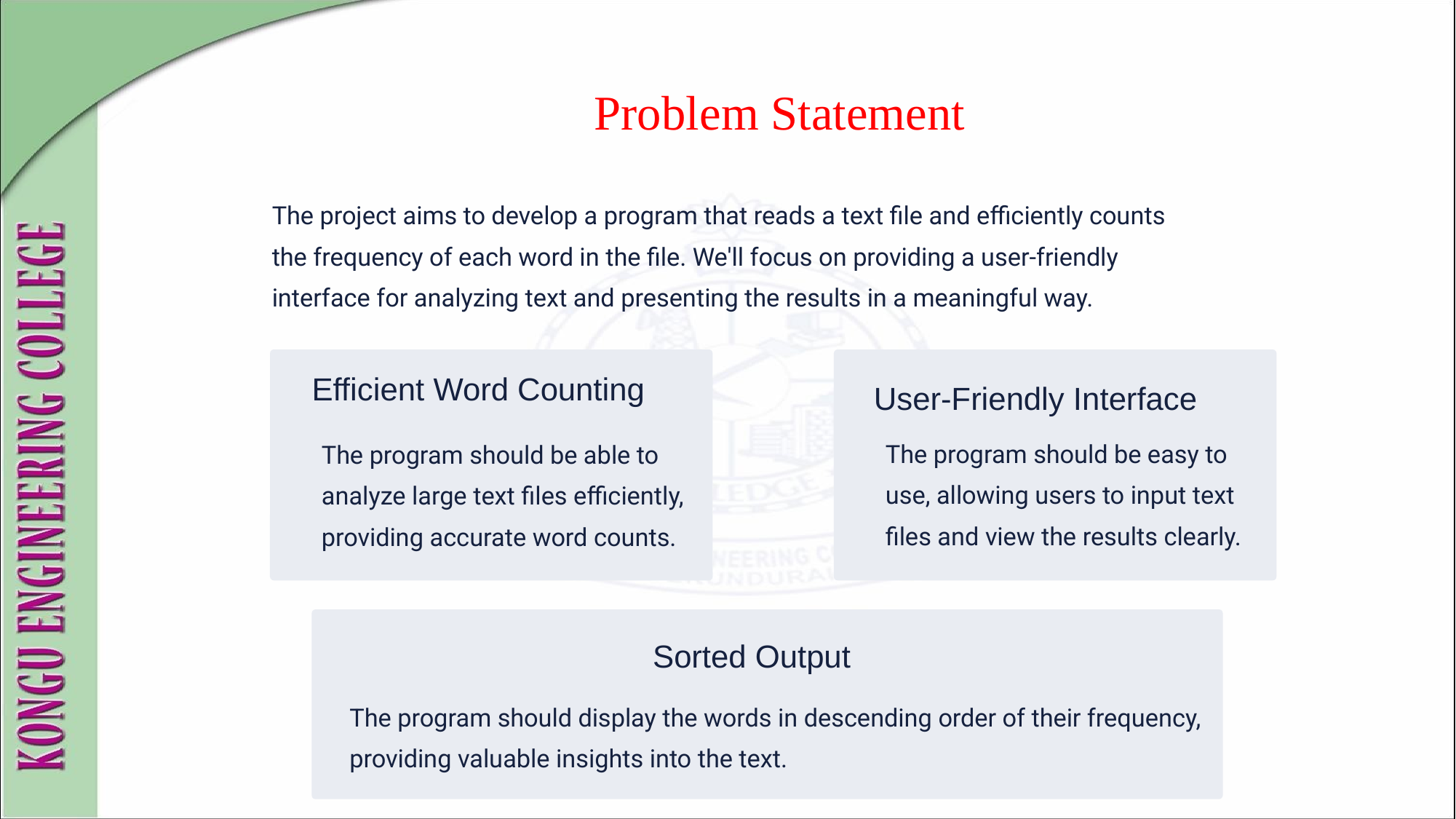

# Problem Statement
The project aims to develop a program that reads a text file and efficiently counts the frequency of each word in the file. We'll focus on providing a user-friendly interface for analyzing text and presenting the results in a meaningful way.

Efficient Word Counting
User-Friendly Interface
The program should be easy to use, allowing users to input text files and view the results clearly.
The program should be able to analyze large text files efficiently, providing accurate word counts.

Sorted Output
The program should display the words in descending order of their frequency, providing valuable insights into the text.